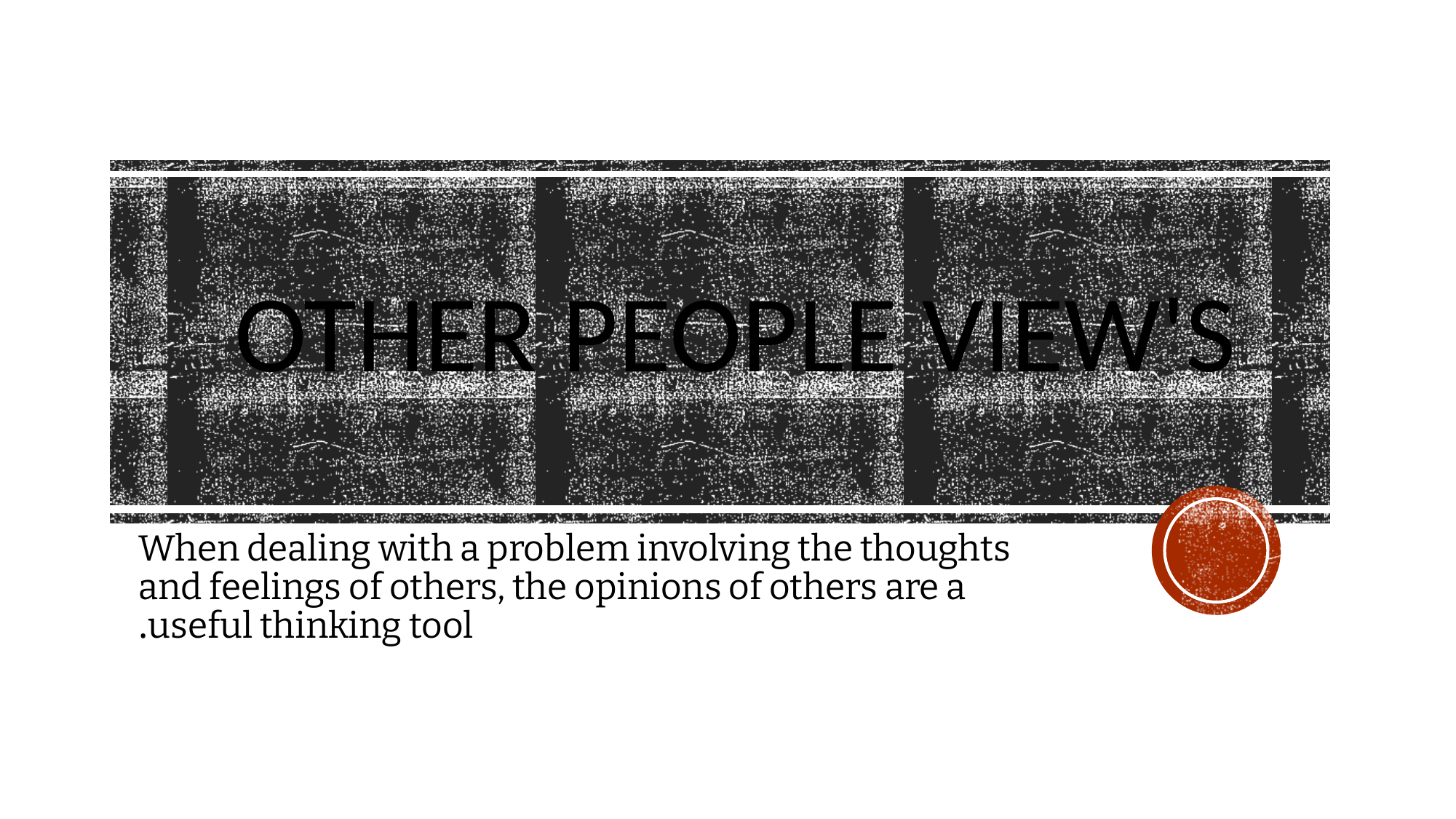

# Other people view's
When dealing with a problem involving the thoughts and feelings of others, the opinions of others are a useful thinking tool.